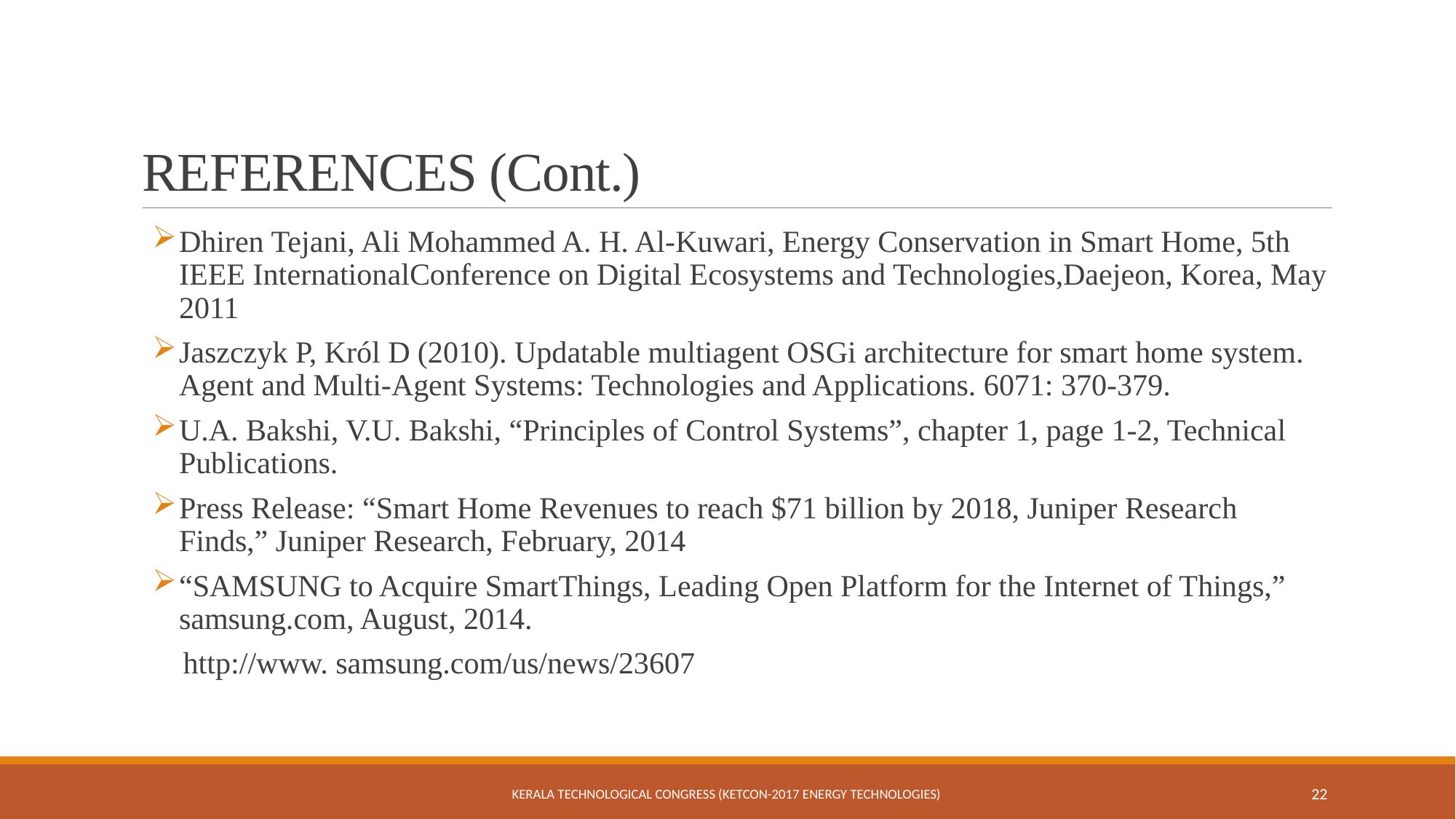

# REFERENCES (Cont.)
Dhiren Tejani, Ali Mohammed A. H. Al-Kuwari, Energy Conservation in Smart Home, 5th IEEE InternationalConference on Digital Ecosystems and Technologies,Daejeon, Korea, May 2011
Jaszczyk P, Król D (2010). Updatable multiagent OSGi architecture for smart home system. Agent and Multi-Agent Systems: Technologies and Applications. 6071: 370-379.
U.A. Bakshi, V.U. Bakshi, “Principles of Control Systems”, chapter 1, page 1-2, Technical Publications.
Press Release: “Smart Home Revenues to reach $71 billion by 2018, Juniper Research Finds,” Juniper Research, February, 2014
“SAMSUNG to Acquire SmartThings, Leading Open Platform for the Internet of Things,” samsung.com, August, 2014.
    http://www. samsung.com/us/news/23607

Kerala Technological Congress (KETCON-2017 Energy Technologies)
22